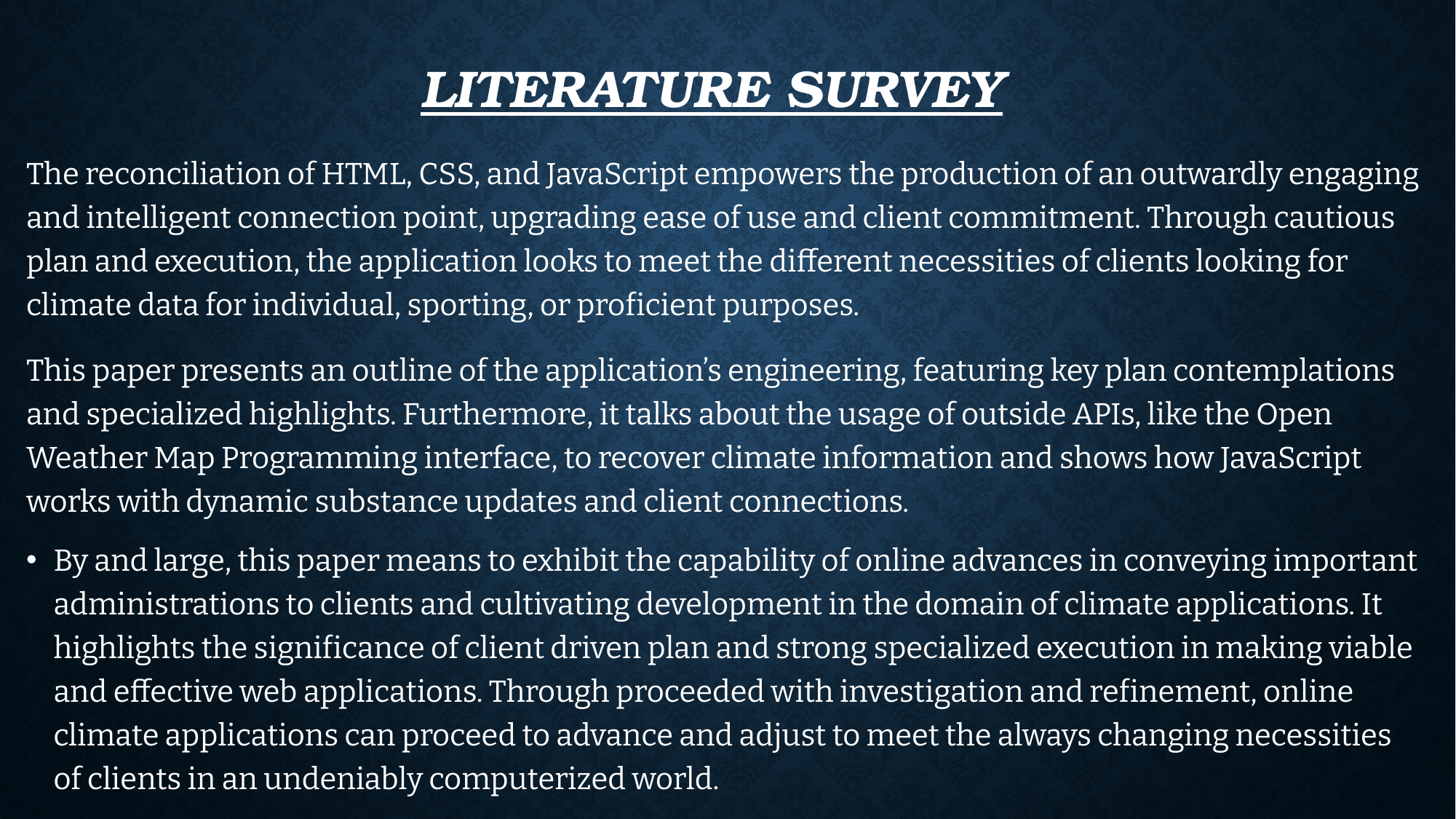

# Literature survey
The reconciliation of HTML, CSS, and JavaScript empowers the production of an outwardly engaging and intelligent connection point, upgrading ease of use and client commitment. Through cautious plan and execution, the application looks to meet the different necessities of clients looking for climate data for individual, sporting, or proficient purposes.
This paper presents an outline of the application’s engineering, featuring key plan contemplations and specialized highlights. Furthermore, it talks about the usage of outside APIs, like the Open Weather Map Programming interface, to recover climate information and shows how JavaScript works with dynamic substance updates and client connections.
By and large, this paper means to exhibit the capability of online advances in conveying important administrations to clients and cultivating development in the domain of climate applications. It highlights the significance of client driven plan and strong specialized execution in making viable and effective web applications. Through proceeded with investigation and refinement, online climate applications can proceed to advance and adjust to meet the always changing necessities of clients in an undeniably computerized world.